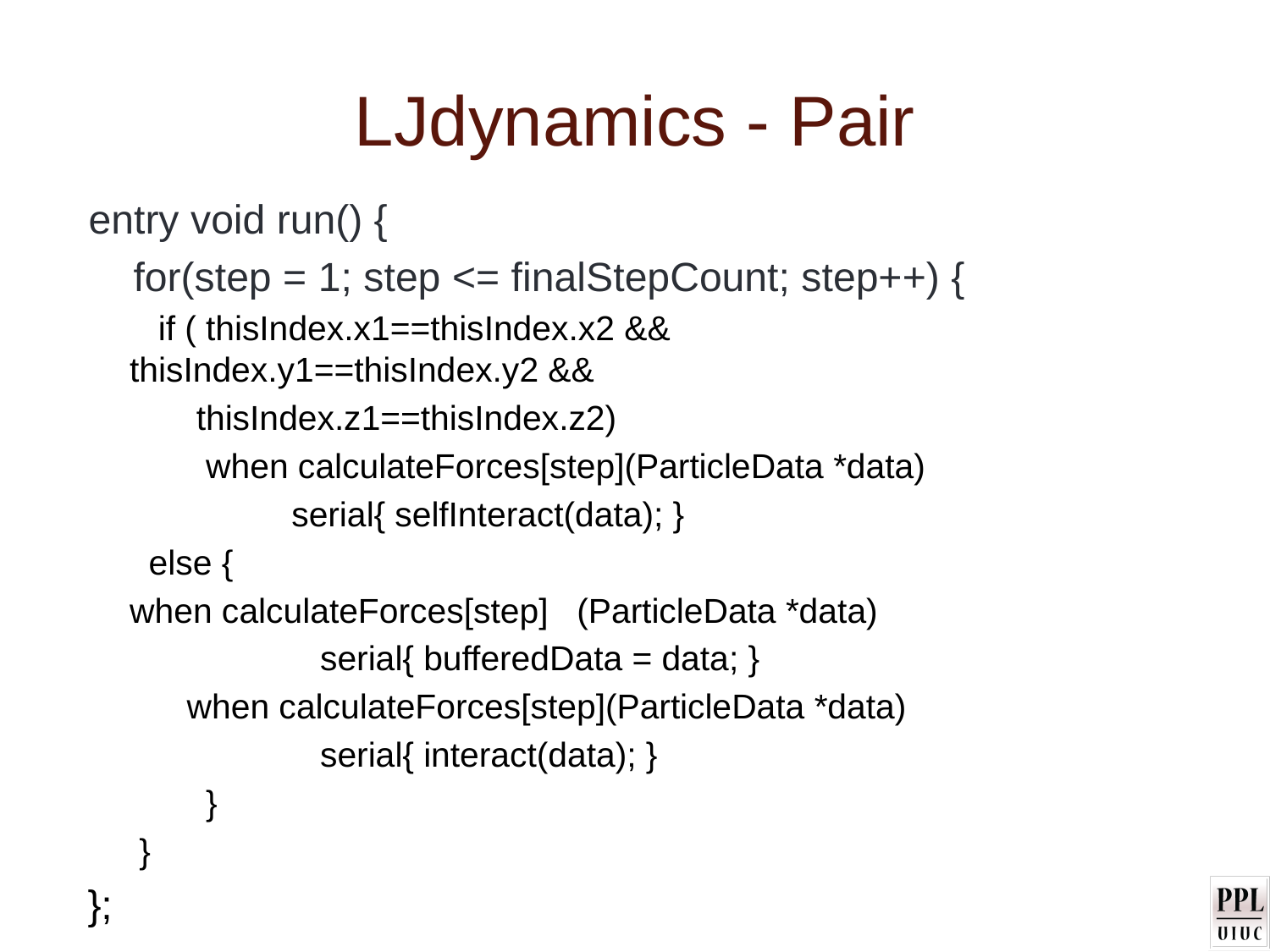

# LJdynamics - Pair
 entry void run() {
     for(step = 1; step <= finalStepCount; step++) {
   if ( thisIndex.x1==thisIndex.x2 &&         			 		 thisIndex.y1==thisIndex.y2 &&
		       thisIndex.z1==thisIndex.z2)
        when calculateForces[step](ParticleData *data)
                 serial{ selfInteract(data); }
  else {
	when calculateForces[step]   (ParticleData *data)
                    serial{ bufferedData = data; }
      when calculateForces[step](ParticleData *data)
                    serial{ interact(data); }
        }
 }
 };